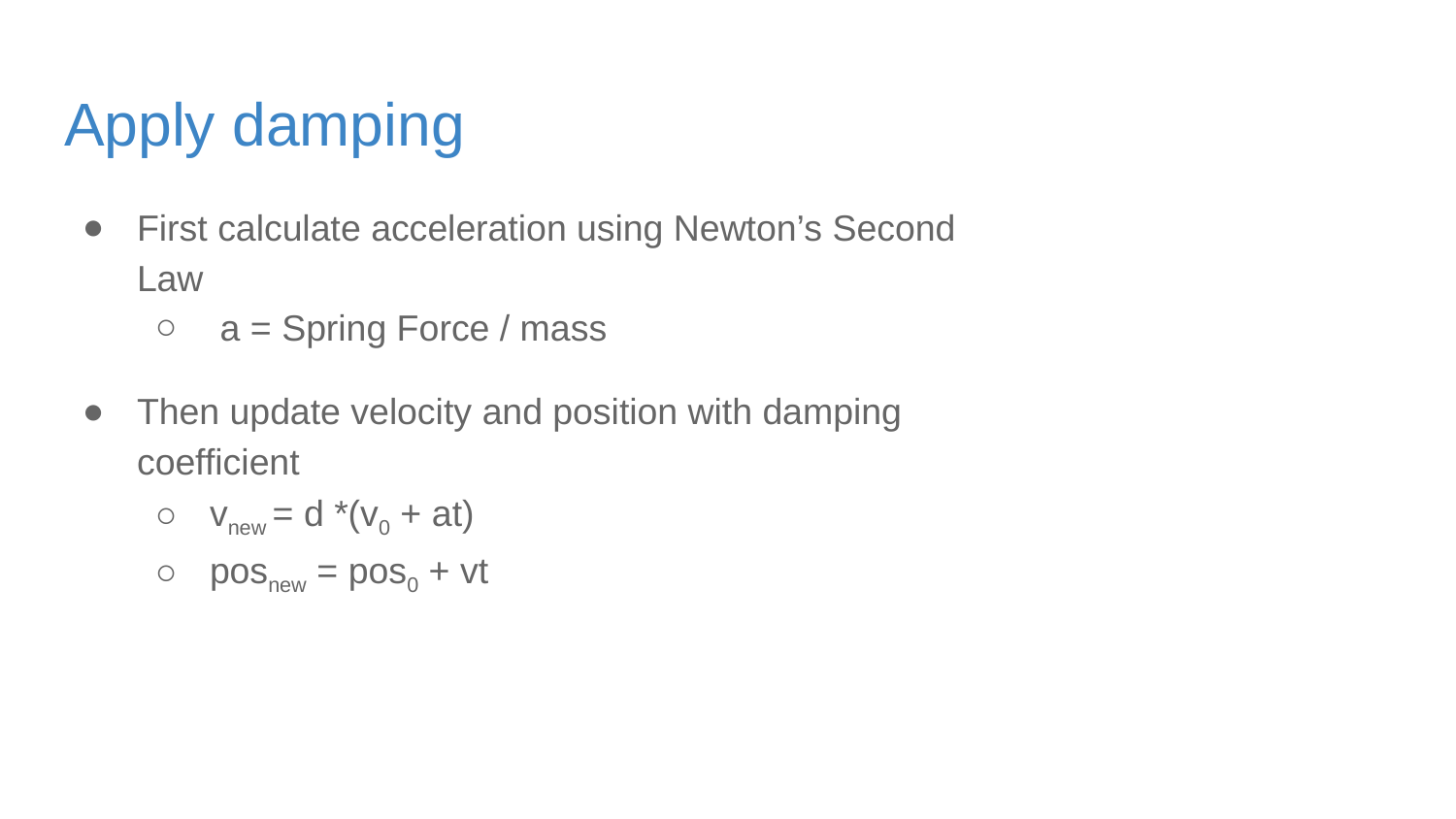

# Apply damping
First calculate acceleration using Newton’s Second Law
 a = Spring Force / mass

Then update velocity and position with damping coefficient
vnew = d *(v0 + at)
posnew = pos0 + vt